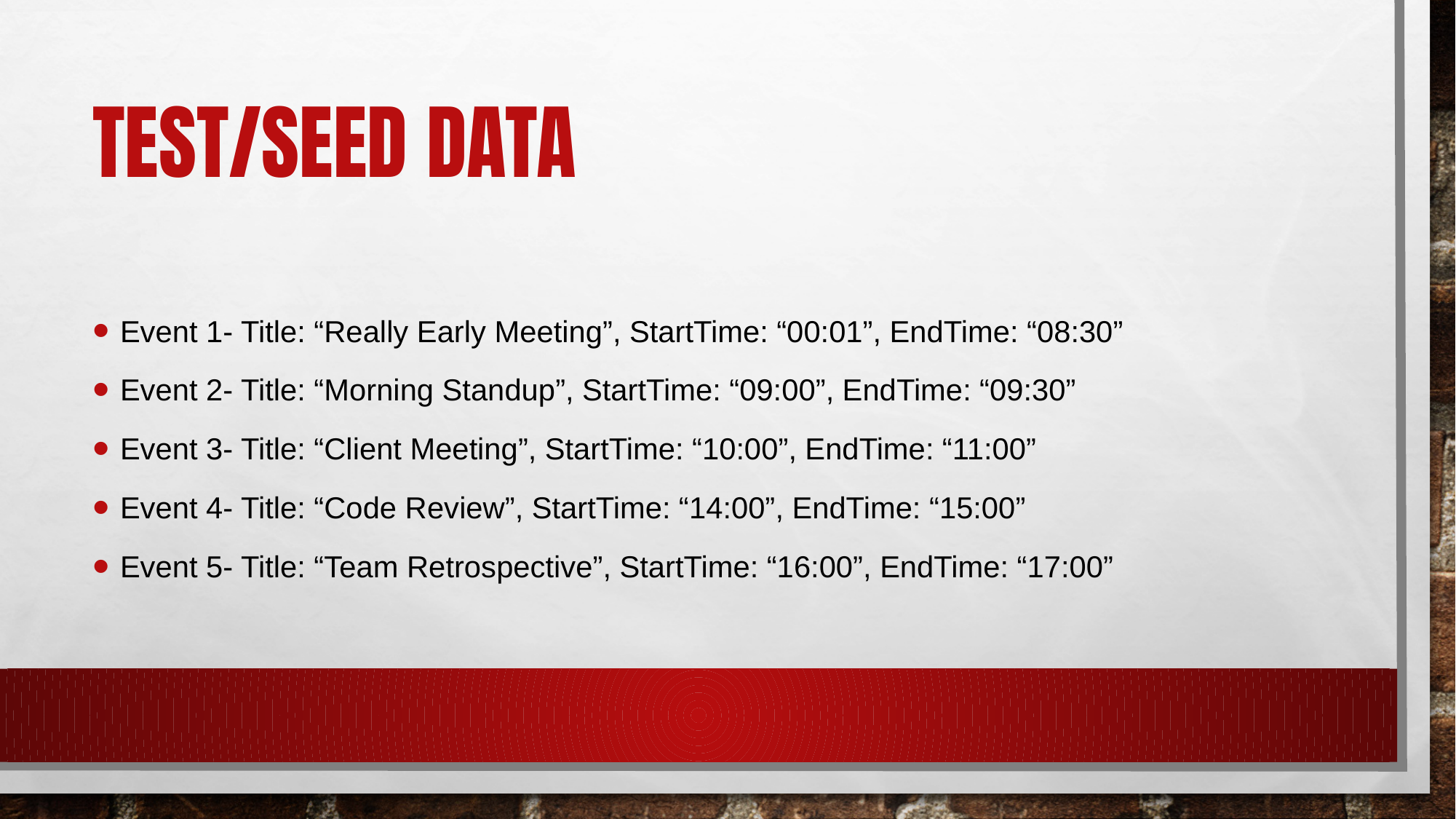

# Test/Seed data
Event 1- Title: “Really Early Meeting”, StartTime: “00:01”, EndTime: “08:30”
Event 2- Title: “Morning Standup”, StartTime: “09:00”, EndTime: “09:30”
Event 3- Title: “Client Meeting”, StartTime: “10:00”, EndTime: “11:00”
Event 4- Title: “Code Review”, StartTime: “14:00”, EndTime: “15:00”
Event 5- Title: “Team Retrospective”, StartTime: “16:00”, EndTime: “17:00”